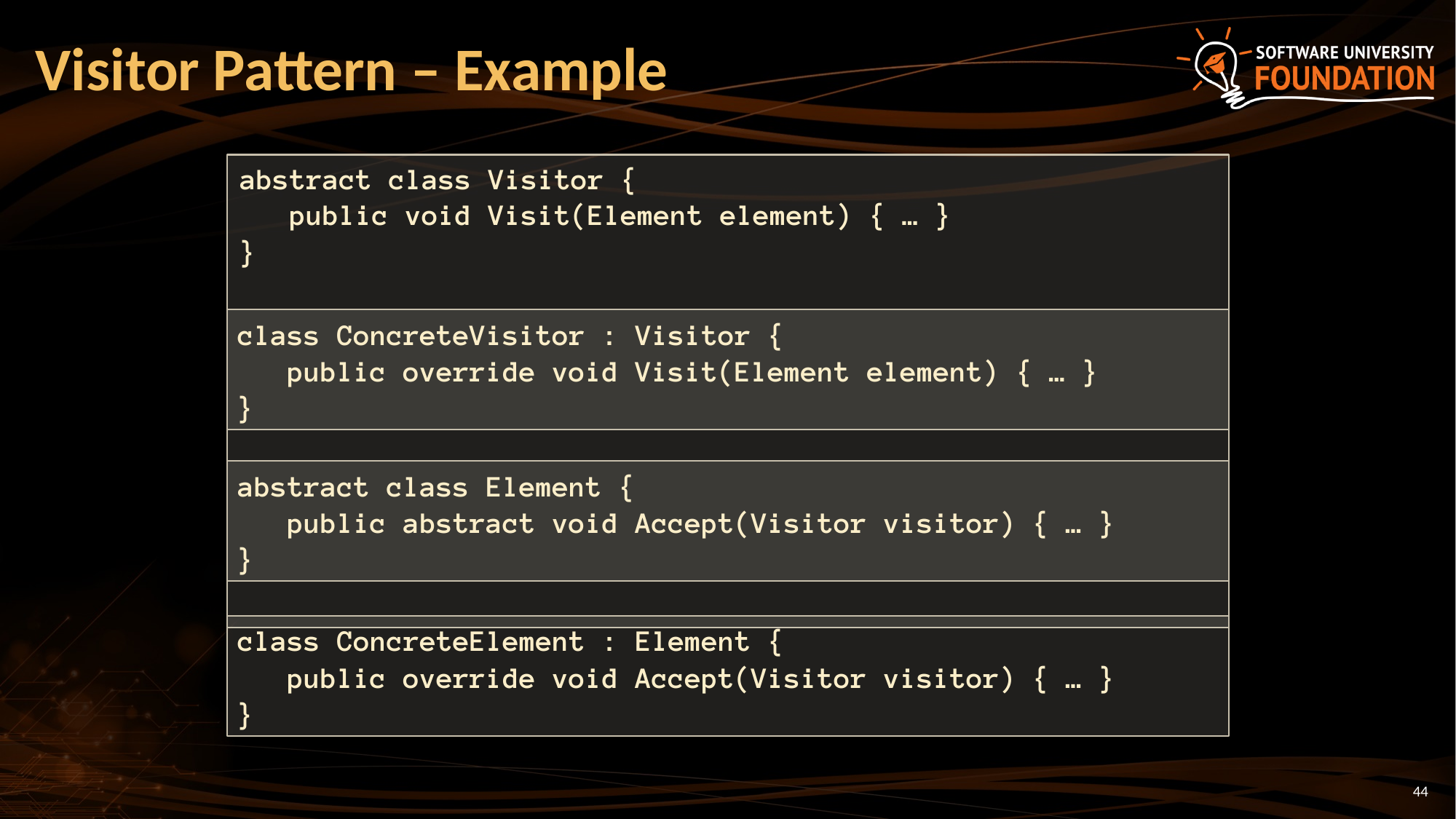

# Visitor Pattern – Example
abstract class Visitor {
   public void Visit(Element element) { … }
}
class ConcreteVisitor : Visitor {
   public override void Visit(Element element) { … }
}
abstract class Element {
   public abstract void Accept(Visitor visitor) { … }
}
class ConcreteElement : Element {
   public override void Accept(Visitor visitor) { … }
}
44